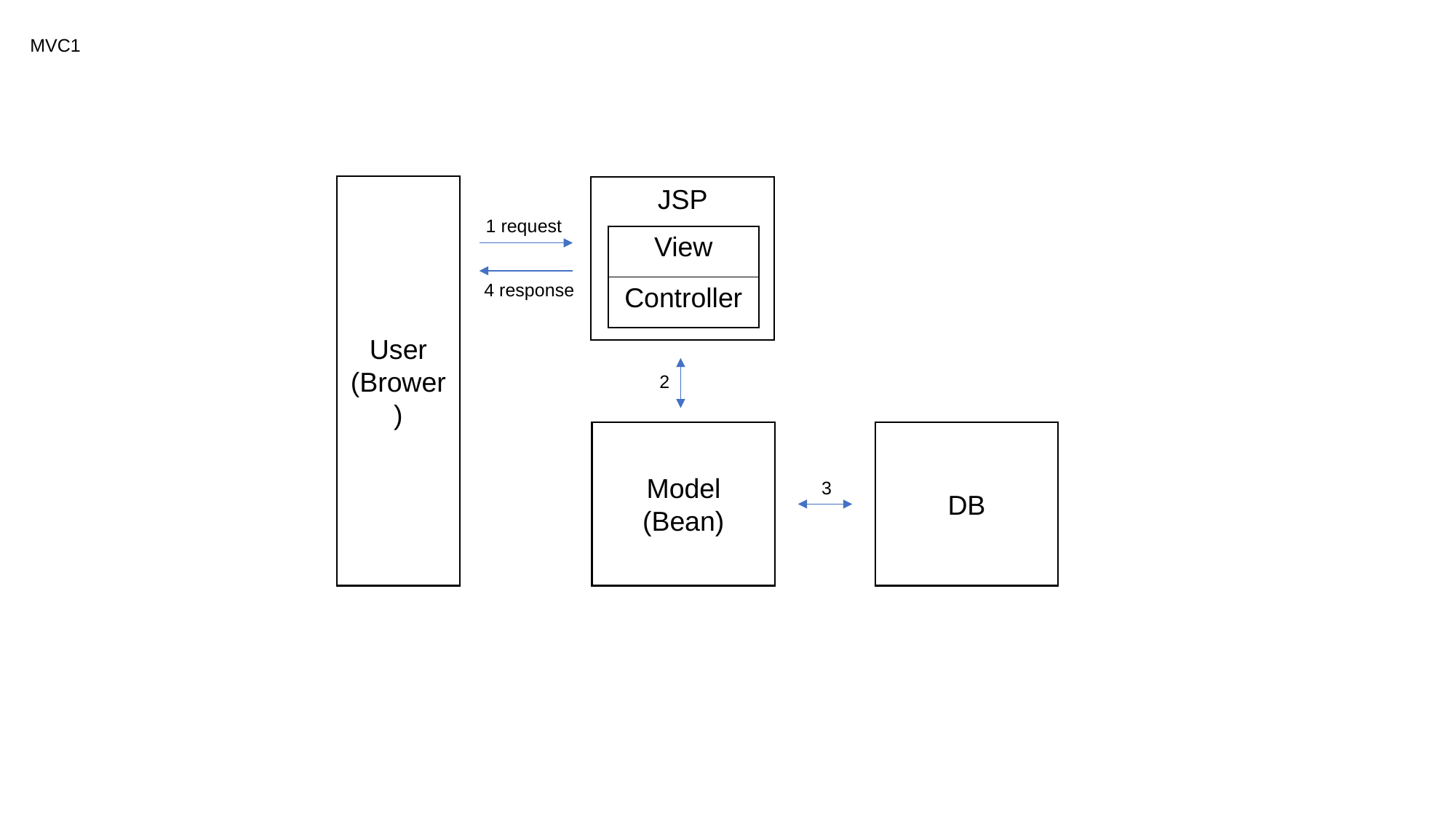

MVC1
User
(Brower)
JSP
1 request
| View |
| --- |
| Controller |
4 response
2
Model
(Bean)
DB
3